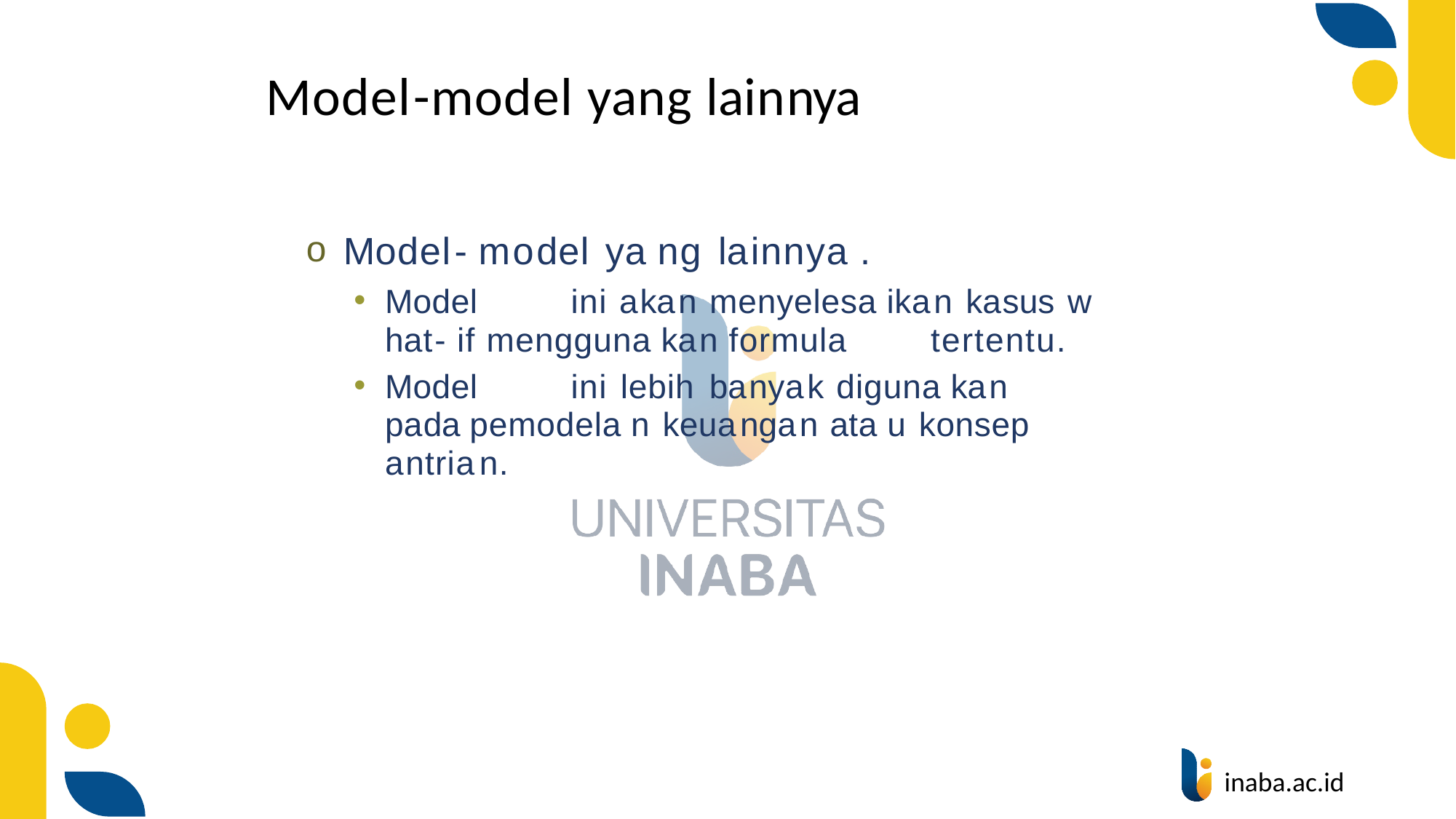

# Model-model yang lainnya
Model- model ya ng lainnya .
Model	ini akan menyelesa ikan kasus w hat- if mengguna kan formula	tertentu.
Model	ini lebih	banyak diguna kan pada pemodela n keuangan ata u konsep antrian.